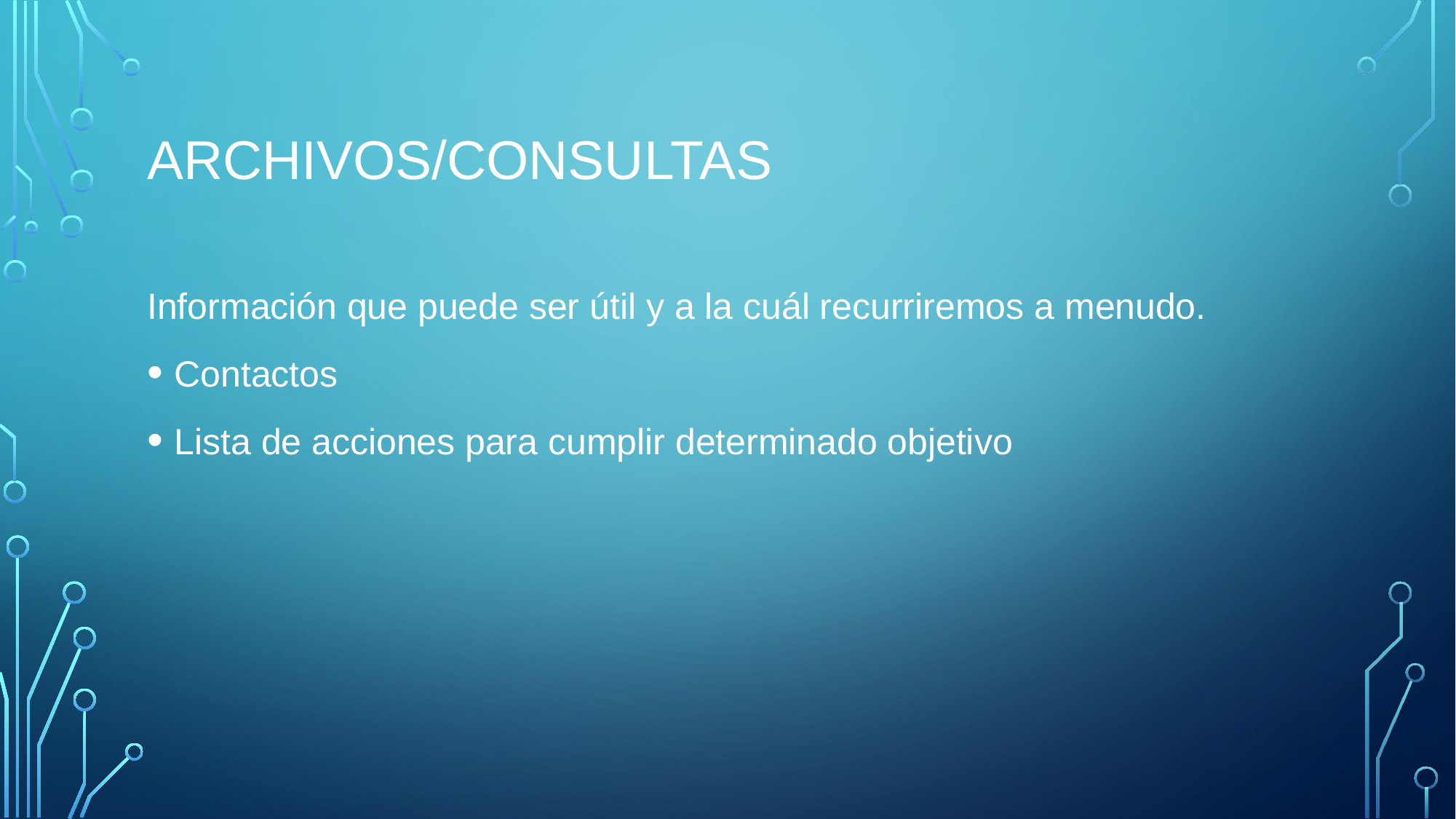

# archivos/consultas
Información que puede ser útil y a la cuál recurriremos a menudo.
Contactos
Lista de acciones para cumplir determinado objetivo